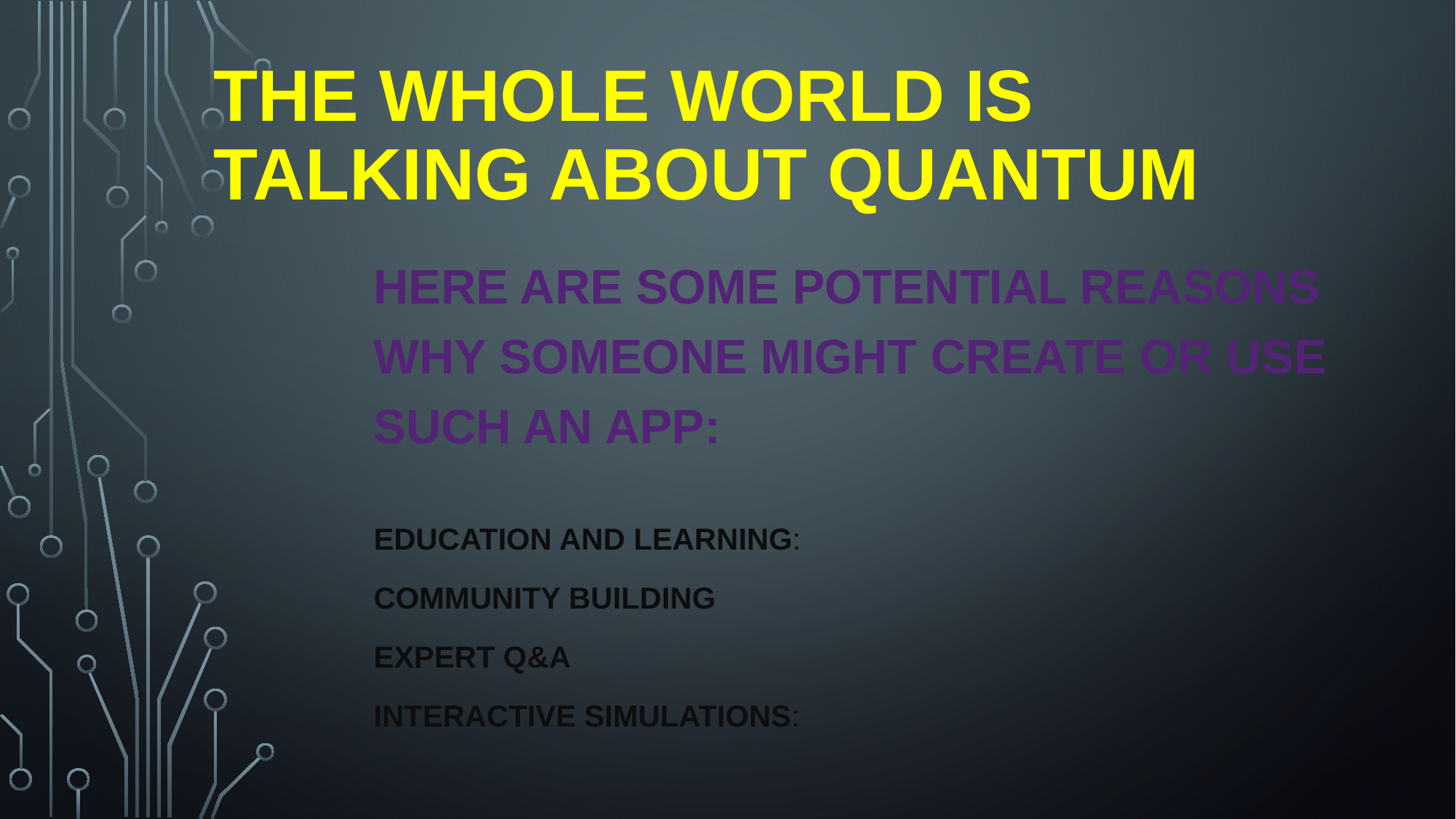

# The whole world is talking about quantum
Here are some potential reasons why someone might create or use such an app:
Education and Learning:
Community Building
Expert Q&A
Interactive Simulations: